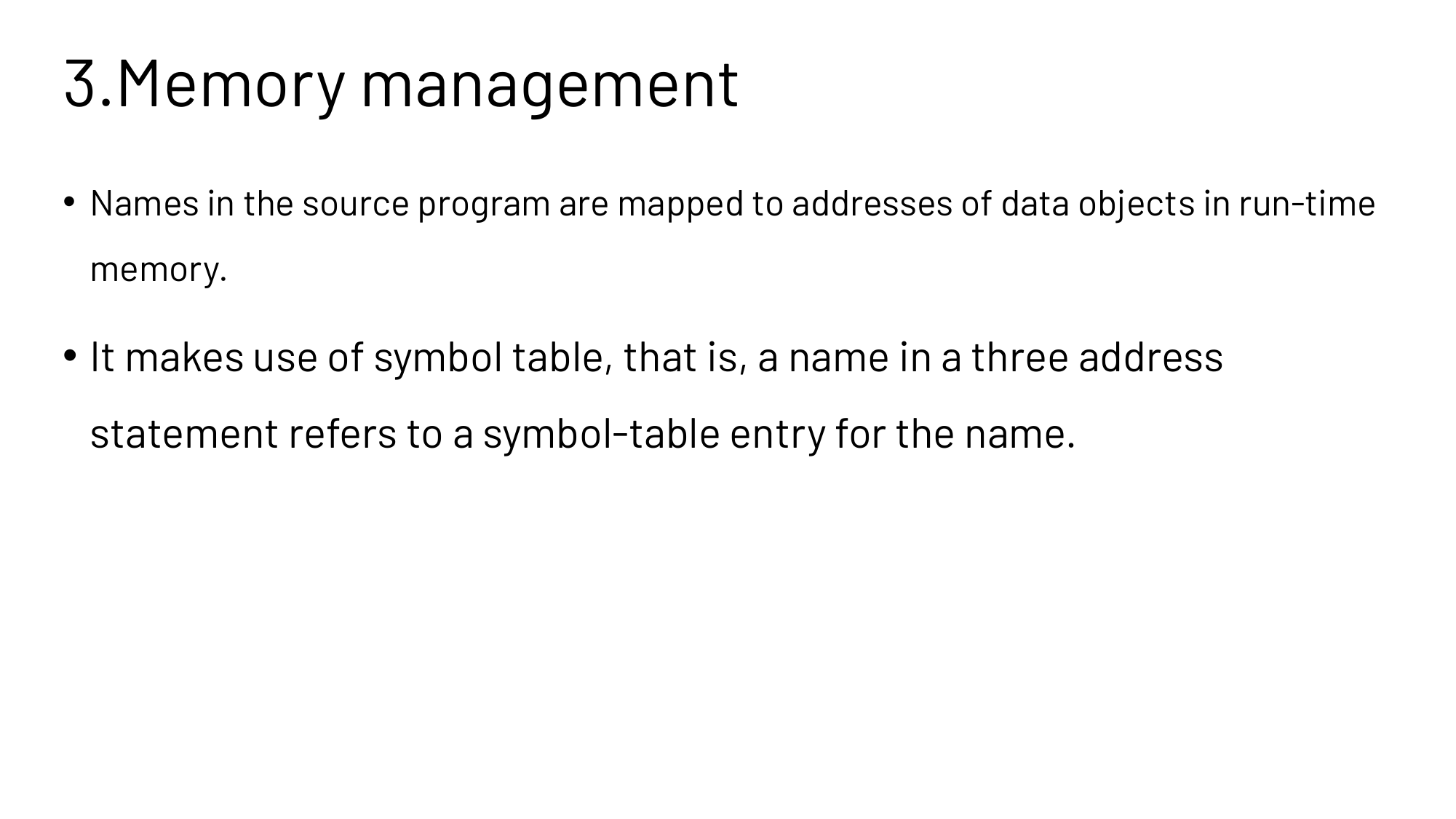

# 3.Memory management
Names in the source program are mapped to addresses of data objects in run-time memory.
It makes use of symbol table, that is, a name in a three address statement refers to a symbol-table entry for the name.